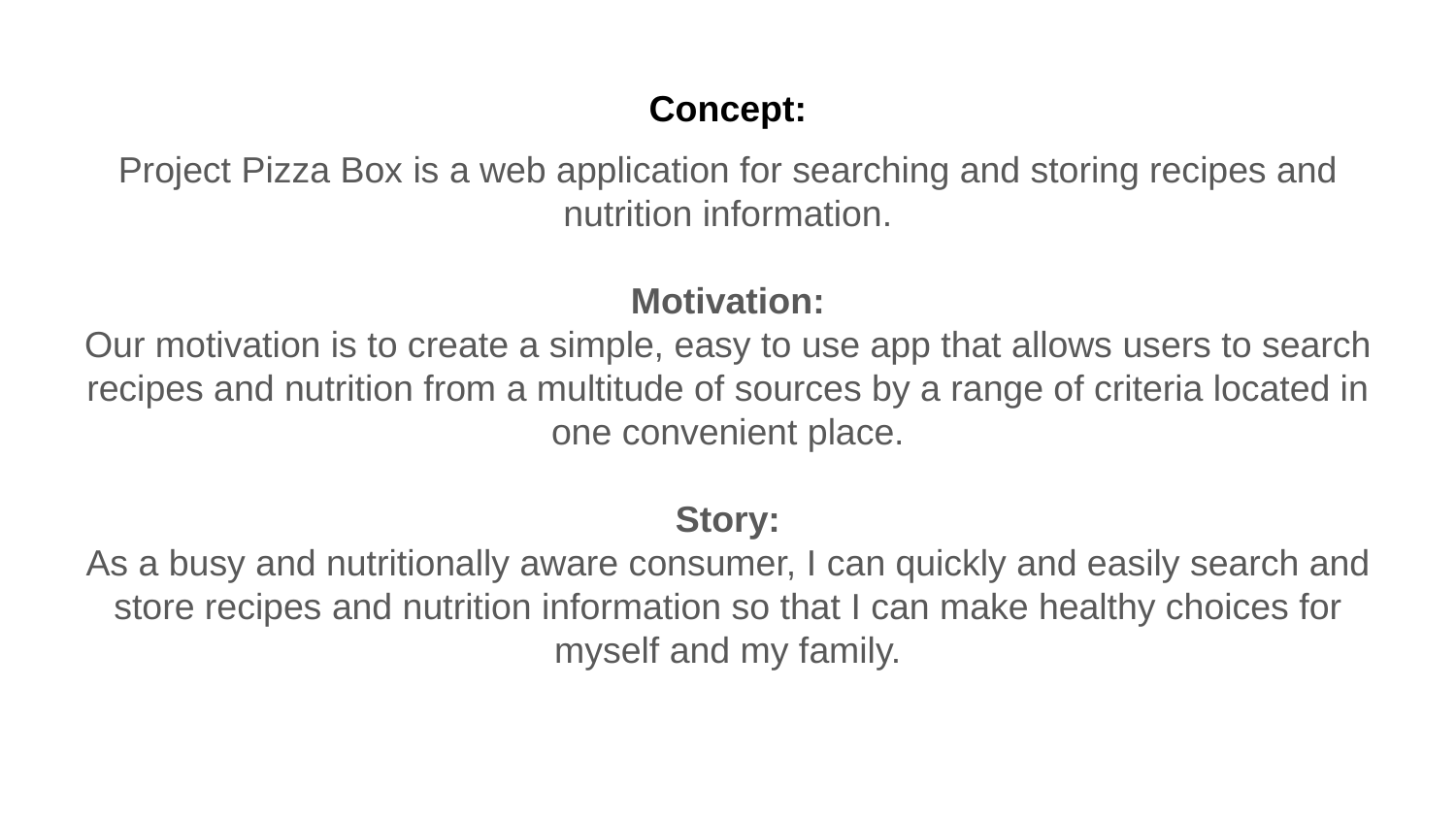

# Concept:
Project Pizza Box is a web application for searching and storing recipes and nutrition information.

Motivation:
Our motivation is to create a simple, easy to use app that allows users to search recipes and nutrition from a multitude of sources by a range of criteria located in one convenient place.

Story:
As a busy and nutritionally aware consumer, I can quickly and easily search and store recipes and nutrition information so that I can make healthy choices for myself and my family.